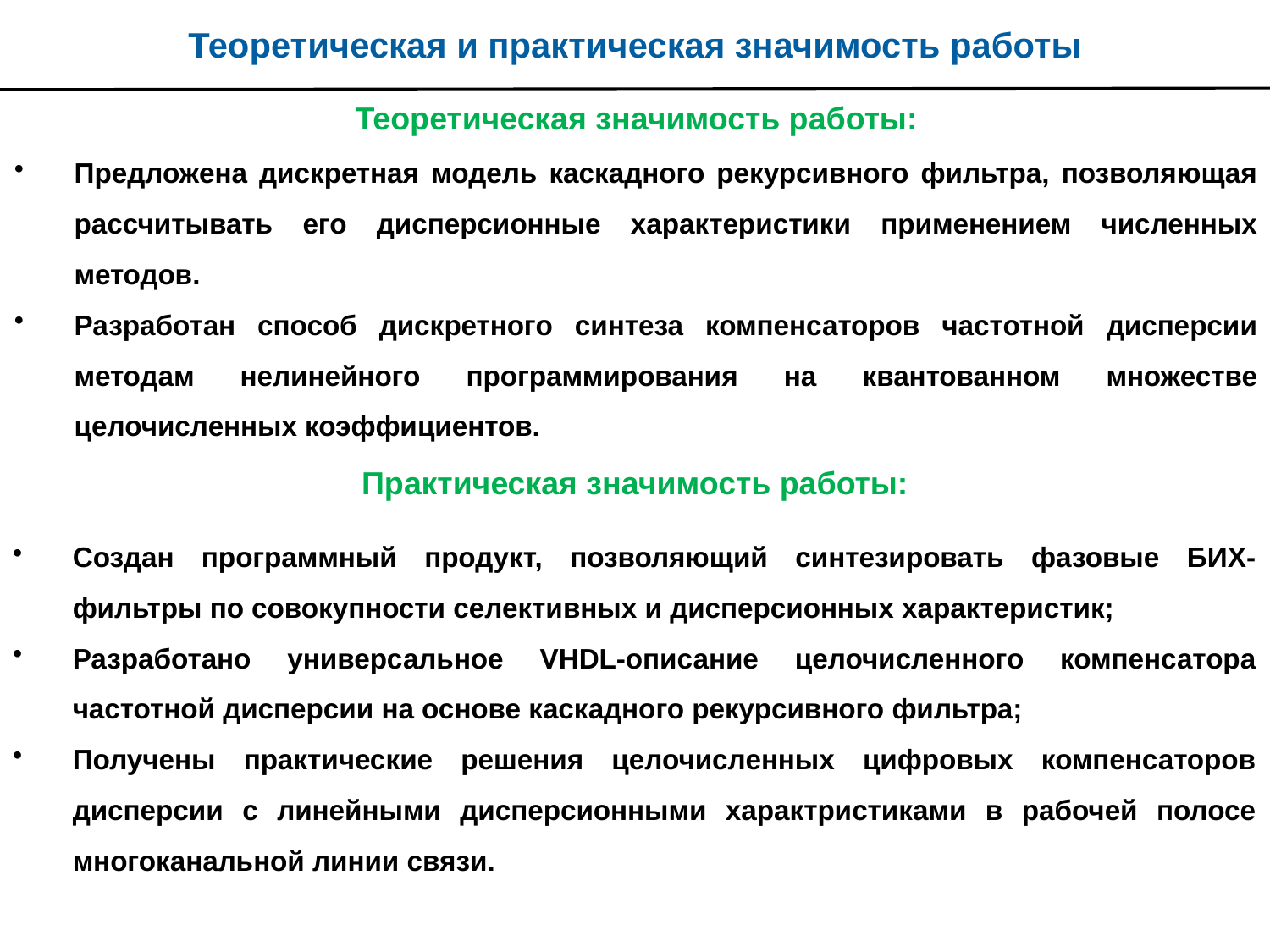

Теоретическая и практическая значимость работы

Теоретическая значимость работы:
# Предложена дискретная модель каскадного рекурсивного фильтра, позволяющая рассчитывать его дисперсионные характеристики применением численных методов.
Разработан способ дискретного синтеза компенсаторов частотной дисперсии методам нелинейного программирования на квантованном множестве целочисленных коэффициентов.
Практическая значимость работы:
Создан программный продукт, позволяющий синтезировать фазовые БИХ-фильтры по совокупности селективных и дисперсионных характеристик;
Разработано универсальное VHDL-описание целочисленного компенсатора частотной дисперсии на основе каскадного рекурсивного фильтра;
Получены практические решения целочисленных цифровых компенсаторов дисперсии с линейными дисперсионными характристиками в рабочей полосе многоканальной линии связи.
39